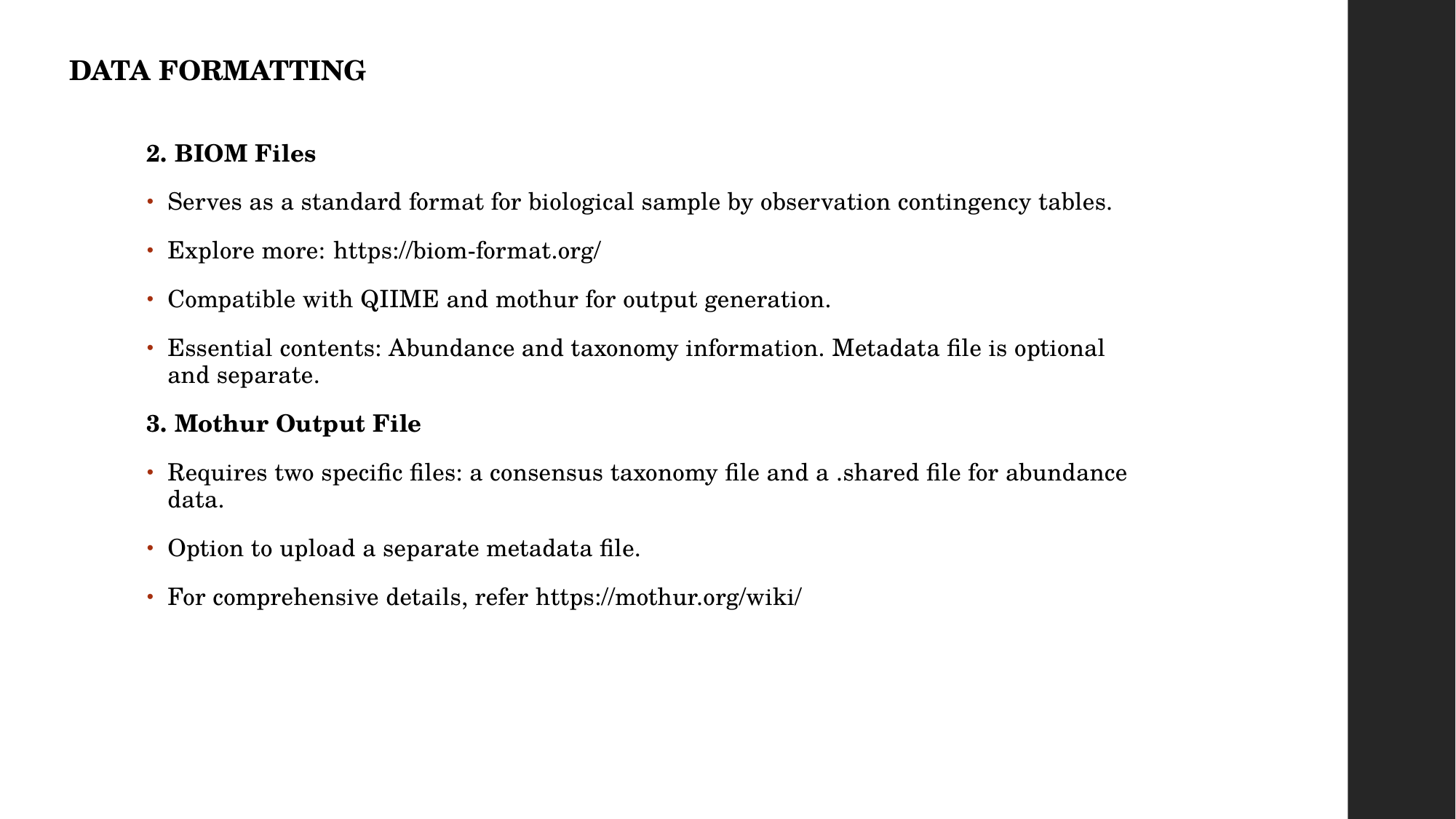

DATA FORMATTING
2. BIOM Files
Serves as a standard format for biological sample by observation contingency tables.
Explore more: https://biom-format.org/
Compatible with QIIME and mothur for output generation.
Essential contents: Abundance and taxonomy information. Metadata file is optional and separate.
3. Mothur Output File
Requires two specific files: a consensus taxonomy file and a .shared file for abundance data.
Option to upload a separate metadata file.
For comprehensive details, refer https://mothur.org/wiki/